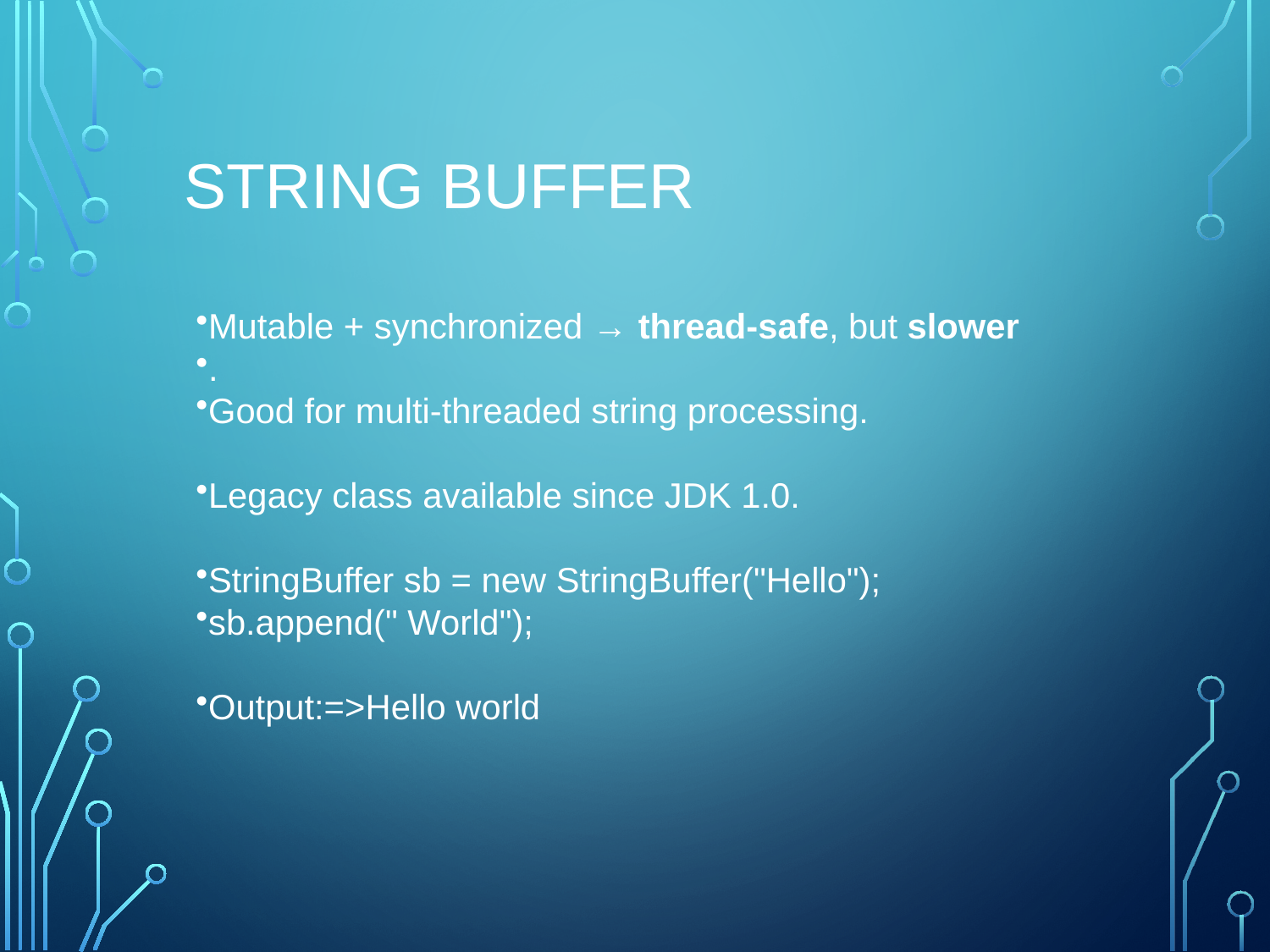

# String buffer
Mutable + synchronized → thread-safe, but slower
.
Good for multi-threaded string processing.

Legacy class available since JDK 1.0.

StringBuffer sb = new StringBuffer("Hello");
sb.append(" World");

Output:=>Hello world